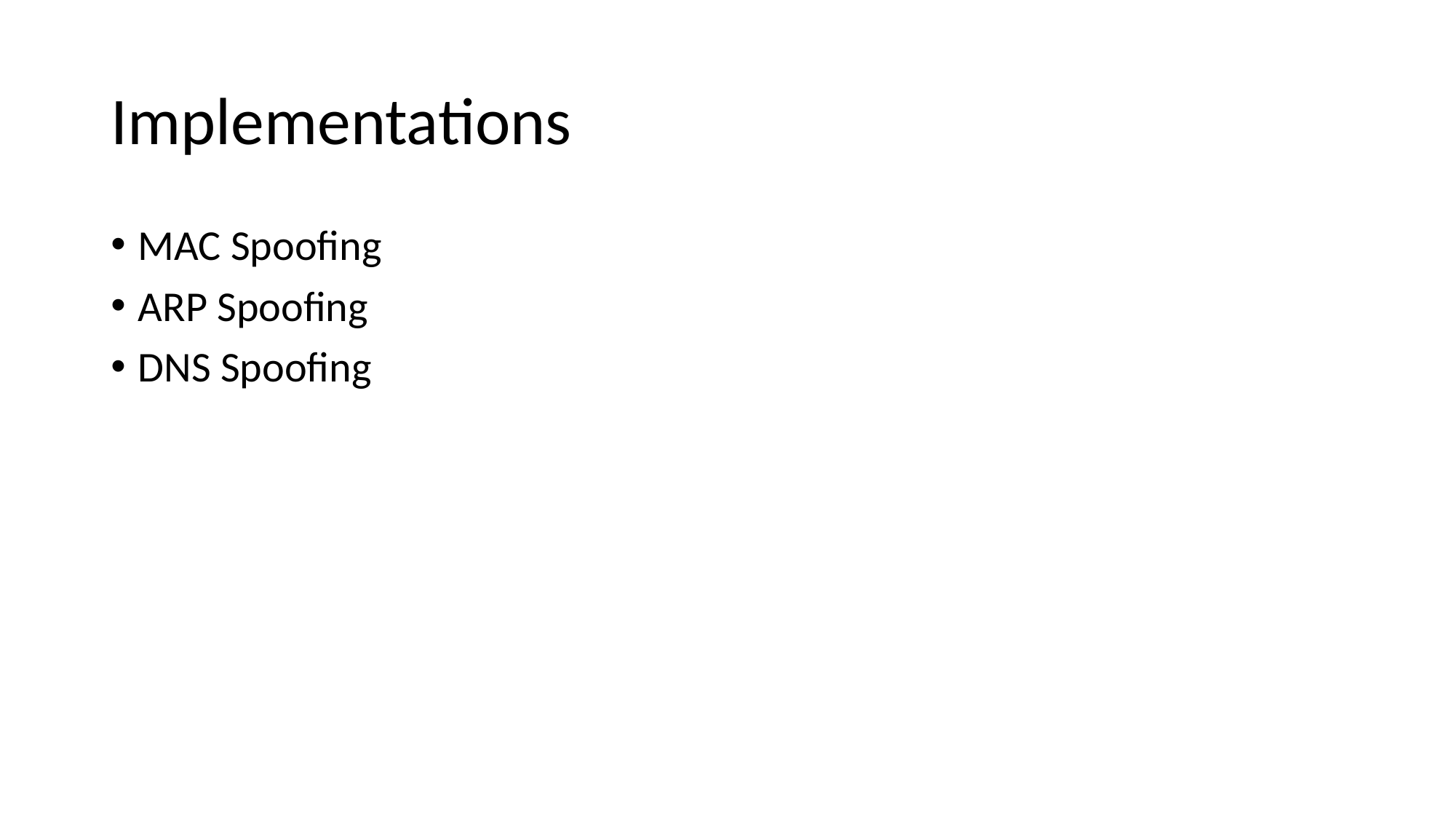

# Implementations
MAC Spoofing
ARP Spoofing
DNS Spoofing